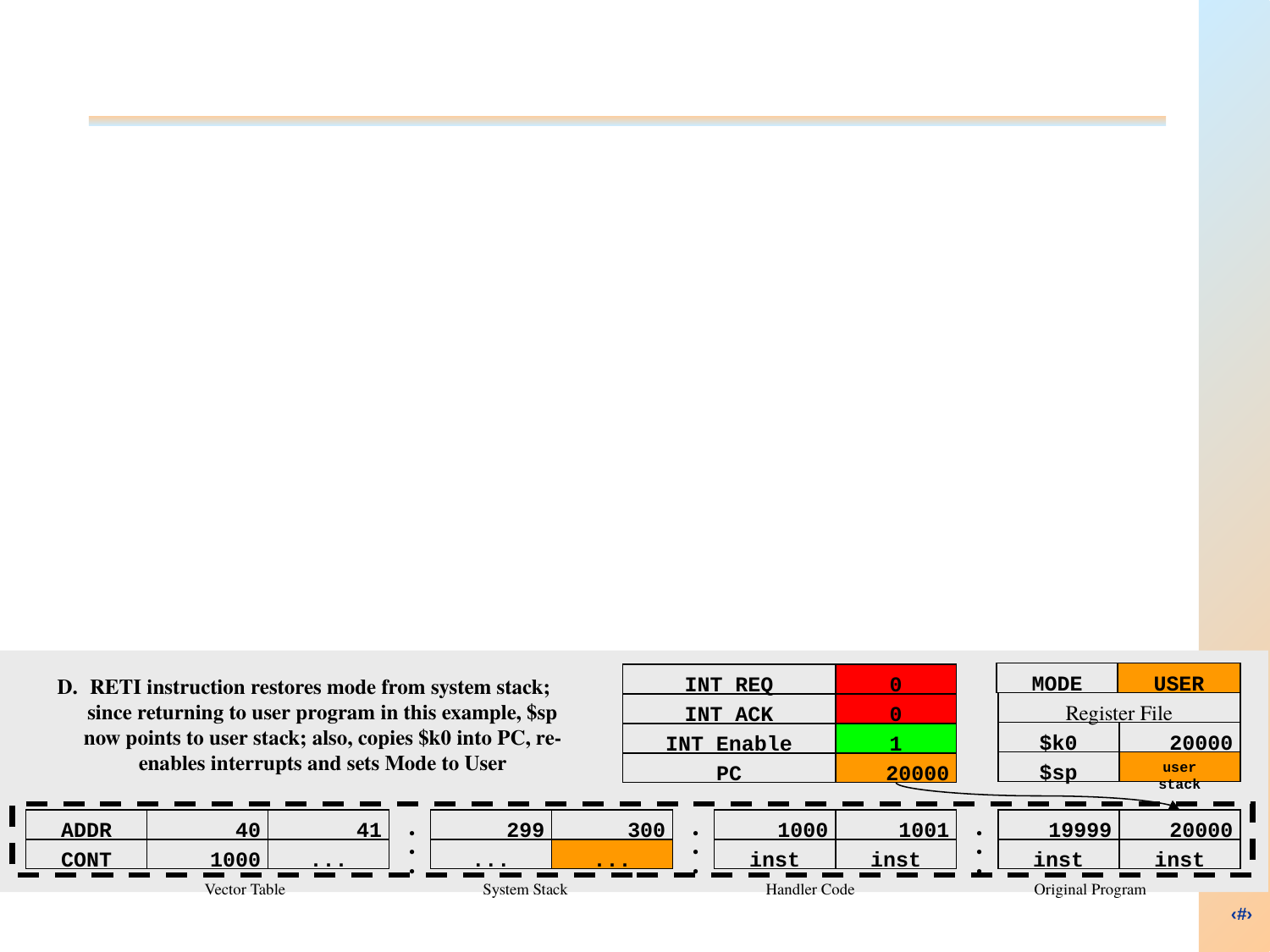

MODE

USER

INT REQ

0
D.
RETI instruction restores mode from system stack;  since returning to user program in this example, $sp now points to user stack; also, copies $k0 into PC, re-enables interrupts and sets Mode to User

Register File

INT ACK

0

$k0

20000

INT Enable

1

$sp

user
stack

PC

20000

ADDR

40

41

299

300

1000

1001

19999

20000
•
•
•
•
•
•
•
•
•

CONT

1000

...

...

...

inst

inst

inst

inst
Vector Table
System Stack
Handler Code
Original Program